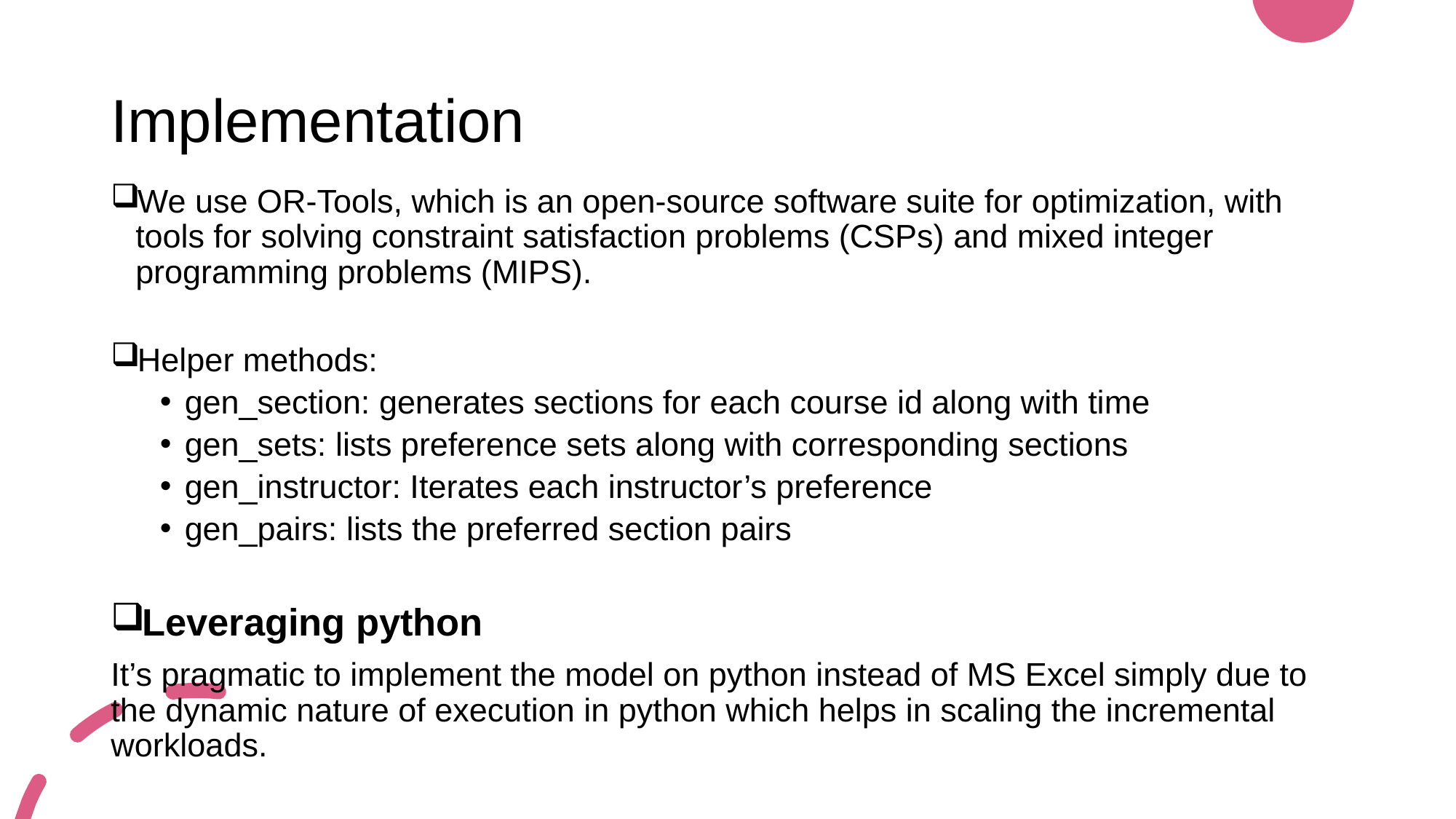

# Implementation
We use OR-Tools, which is an open-source software suite for optimization, with tools for solving constraint satisfaction problems (CSPs) and mixed integer programming problems (MIPS).
Helper methods:
gen_section: generates sections for each course id along with time
gen_sets: lists preference sets along with corresponding sections
gen_instructor: Iterates each instructor’s preference
gen_pairs: lists the preferred section pairs

Leveraging python
It’s pragmatic to implement the model on python instead of MS Excel simply due to the dynamic nature of execution in python which helps in scaling the incremental workloads.